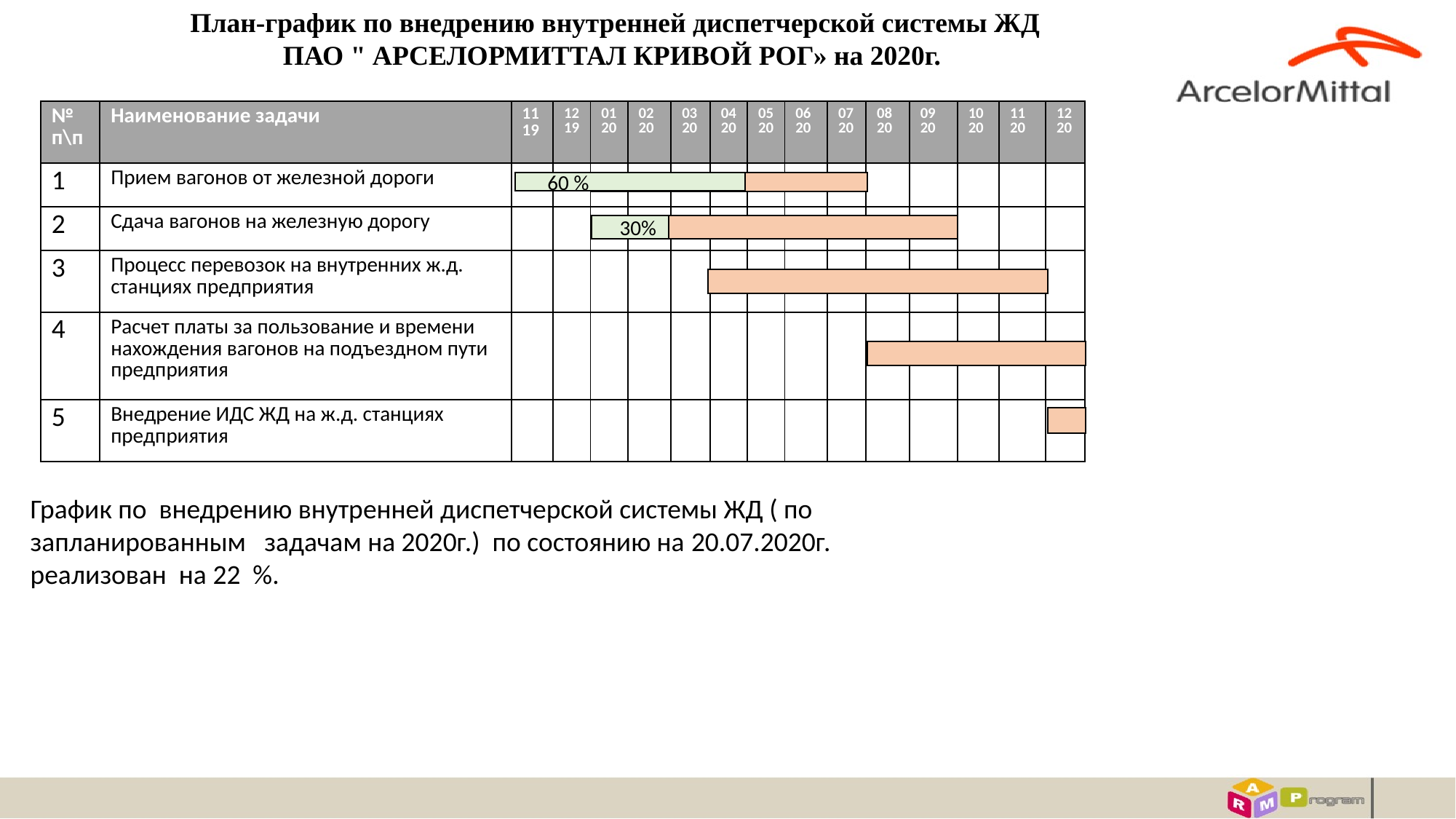

План-график по внедрению внутренней диспетчерской системы ЖД ПАО " АРСЕЛОРМИТТАЛ КРИВОЙ РОГ» на 2020г.
| № п\п | Наименование задачи | 1119 | 12 19 | 01 20 | 02 20 | 03 20 | 04 20 | 05 20 | 06 20 | 07 20 | 08 20 | 09 20 | 10 20 | 11 20 | 12 20 |
| --- | --- | --- | --- | --- | --- | --- | --- | --- | --- | --- | --- | --- | --- | --- | --- |
| 1 | Прием вагонов от железной дороги |  |  |  |  |  |  |  |  |  |  |  |  |  |  |
| 2 | Сдача вагонов на железную дорогу |  |  |  |  |  |  |  |  |  |  |  |  |  |  |
| 3 | Процесс перевозок на внутренних ж.д. станциях предприятия |  |  |  |  |  |  |  |  |  |  |  |  |  |  |
| 4 | Расчет платы за пользование и времени нахождения вагонов на подъездном пути предприятия |  |  |  |  |  |  |  |  |  |  |  |  |  |  |
| 5 | Внедрение ИДС ЖД на ж.д. станциях предприятия |  |  |  |  |  |  |  |  |  |  |  |  |  |  |
60 %

30%

График по  внедрению внутренней диспетчерской системы ЖД ( по запланированным   задачам на 2020г.)  по состоянию на 20.07.2020г. реализован  на 22  %.